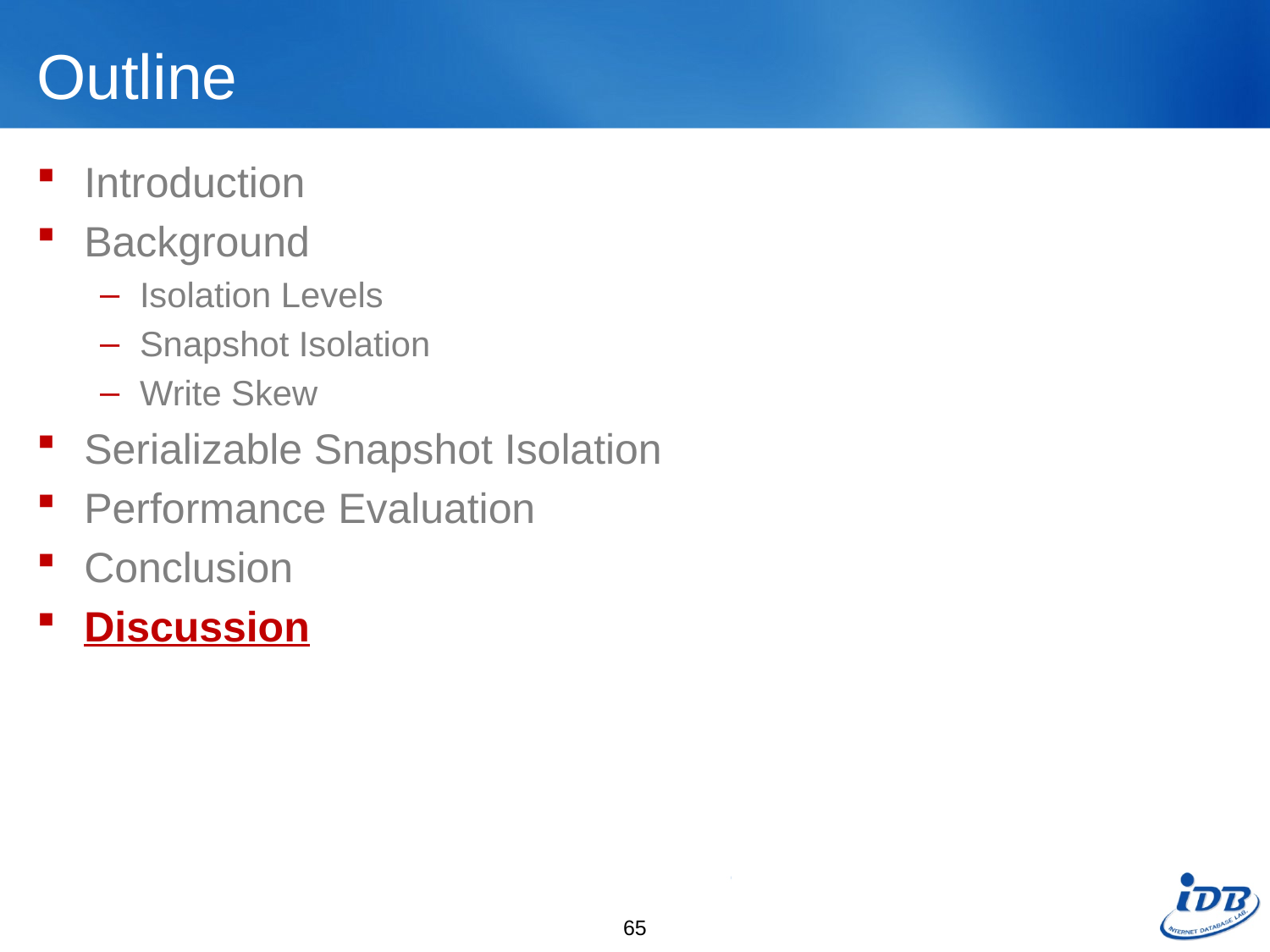

# Outline
Introduction
Background
Isolation Levels
Snapshot Isolation
Write Skew
Serializable Snapshot Isolation
Performance Evaluation
Conclusion
Discussion
65